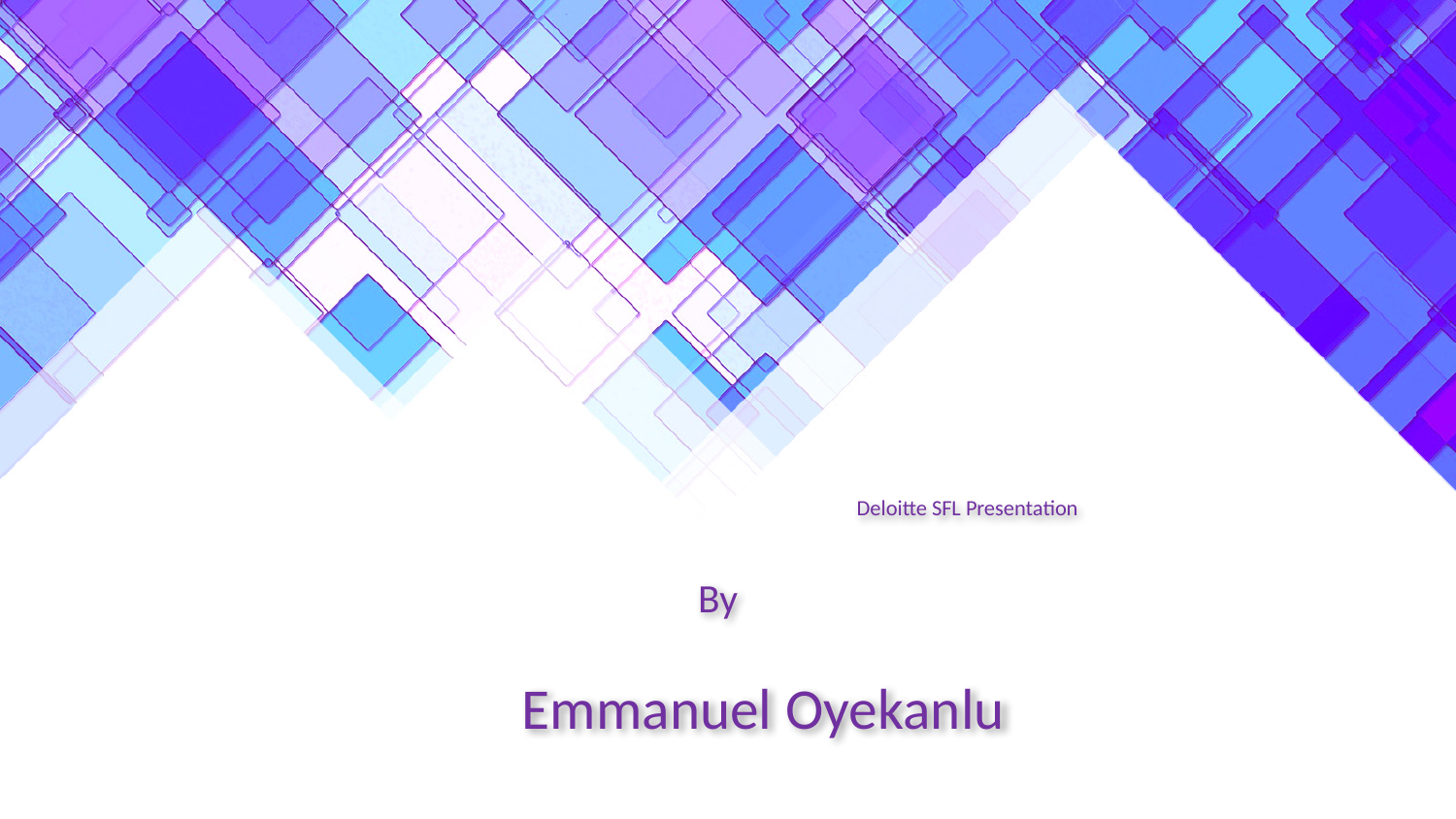

By
# Deloitte SFL Presentation
Emmanuel Oyekanlu